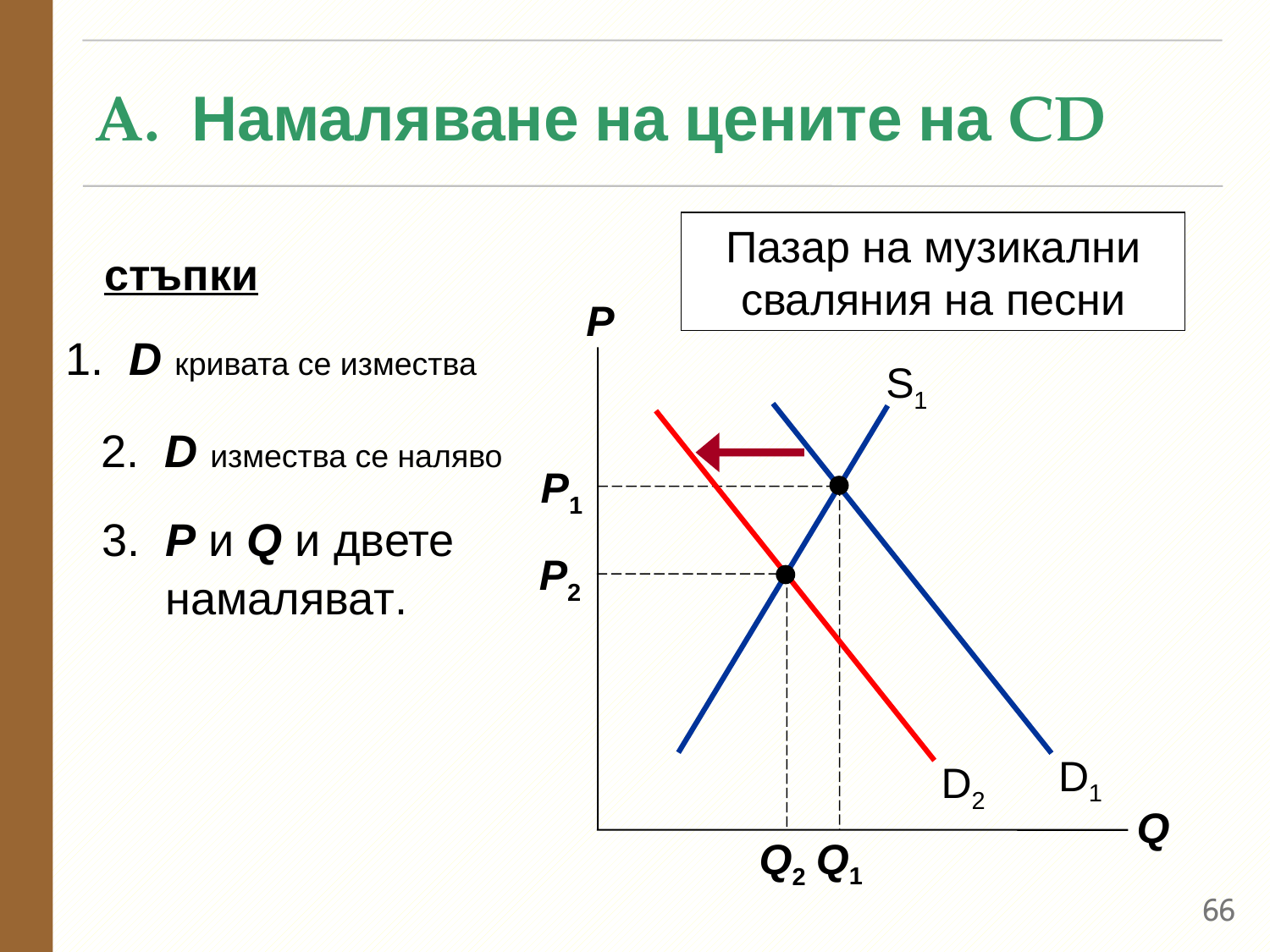

# A.  Намаляване на цените на CD
Пазар на музикални сваляния на песни
стъпки
P

Q
1.	D кривата се измества
S1

D1

D2
2.	D измества се наляво

P1

Q1
3.	P и Q и двете намаляват.
P2

Q2
66